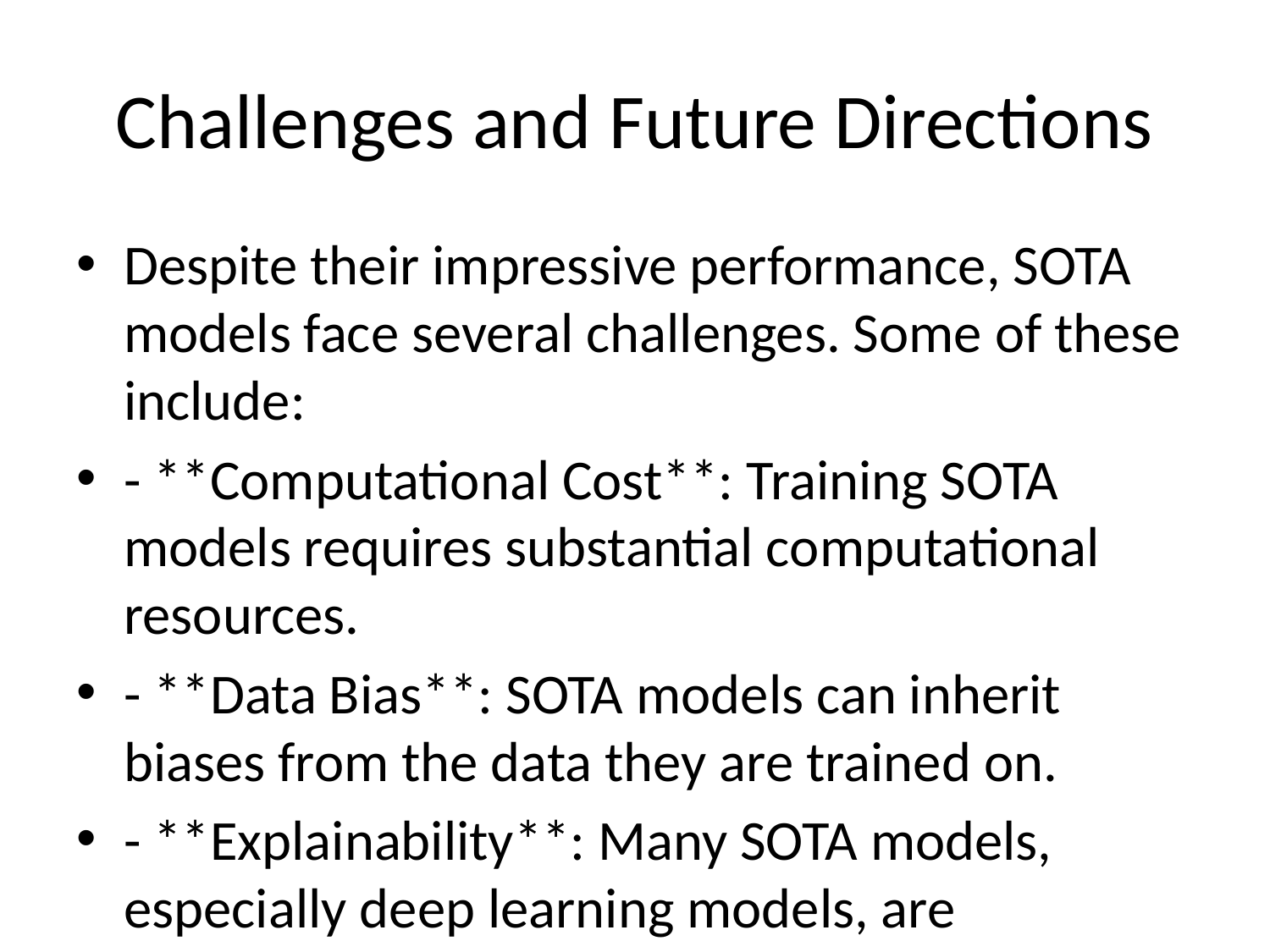

# Challenges and Future Directions
Despite their impressive performance, SOTA models face several challenges. Some of these include:
- **Computational Cost**: Training SOTA models requires substantial computational resources.
- **Data Bias**: SOTA models can inherit biases from the data they are trained on.
- **Explainability**: Many SOTA models, especially deep learning models, are considered black boxes.
- **Ethical Concerns**: The misuse of AI technologies can lead to privacy violations, misinformation, etc.
Looking ahead, future SOTA models will likely focus on efficiency, generalization, ethical AI, and multimodal integration.